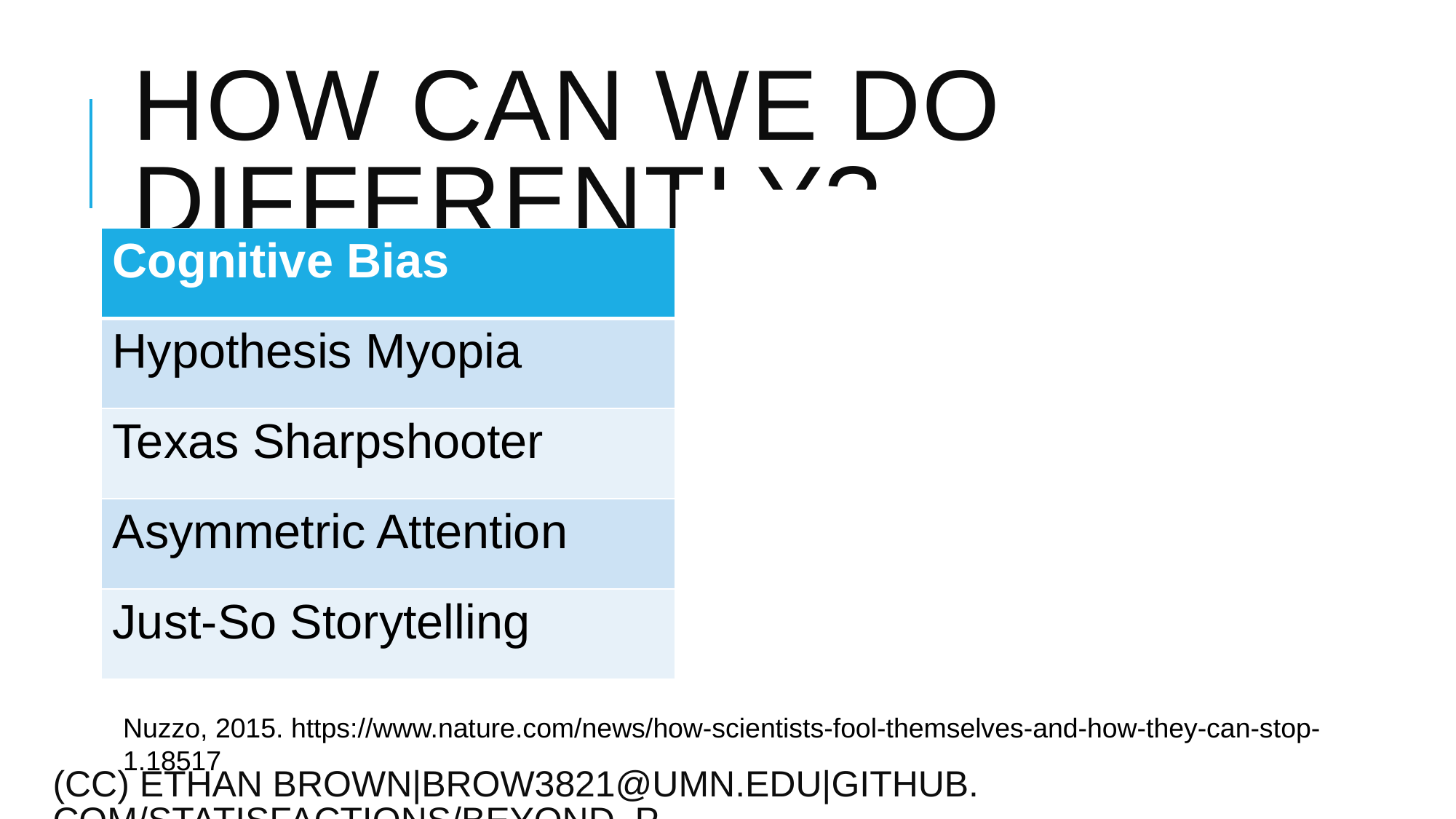

# How can we Do Differently?

| Cognitive Bias | Debiasing Techniques |
| --- | --- |
| Hypothesis Myopia | Devil’s Advocacy |
| Texas Sharpshooter | Pre-Commitment |
| Asymmetric Attention | Team of Rivals |
| Just-So Storytelling | Blind Data Analysis |
Nuzzo, 2015. https://www.nature.com/news/how-scientists-fool-themselves-and-how-they-can-stop-1.18517
(CC) ETHAN BROwN|brow3821@umn.edu|github.com/statisfactions/beyond_P